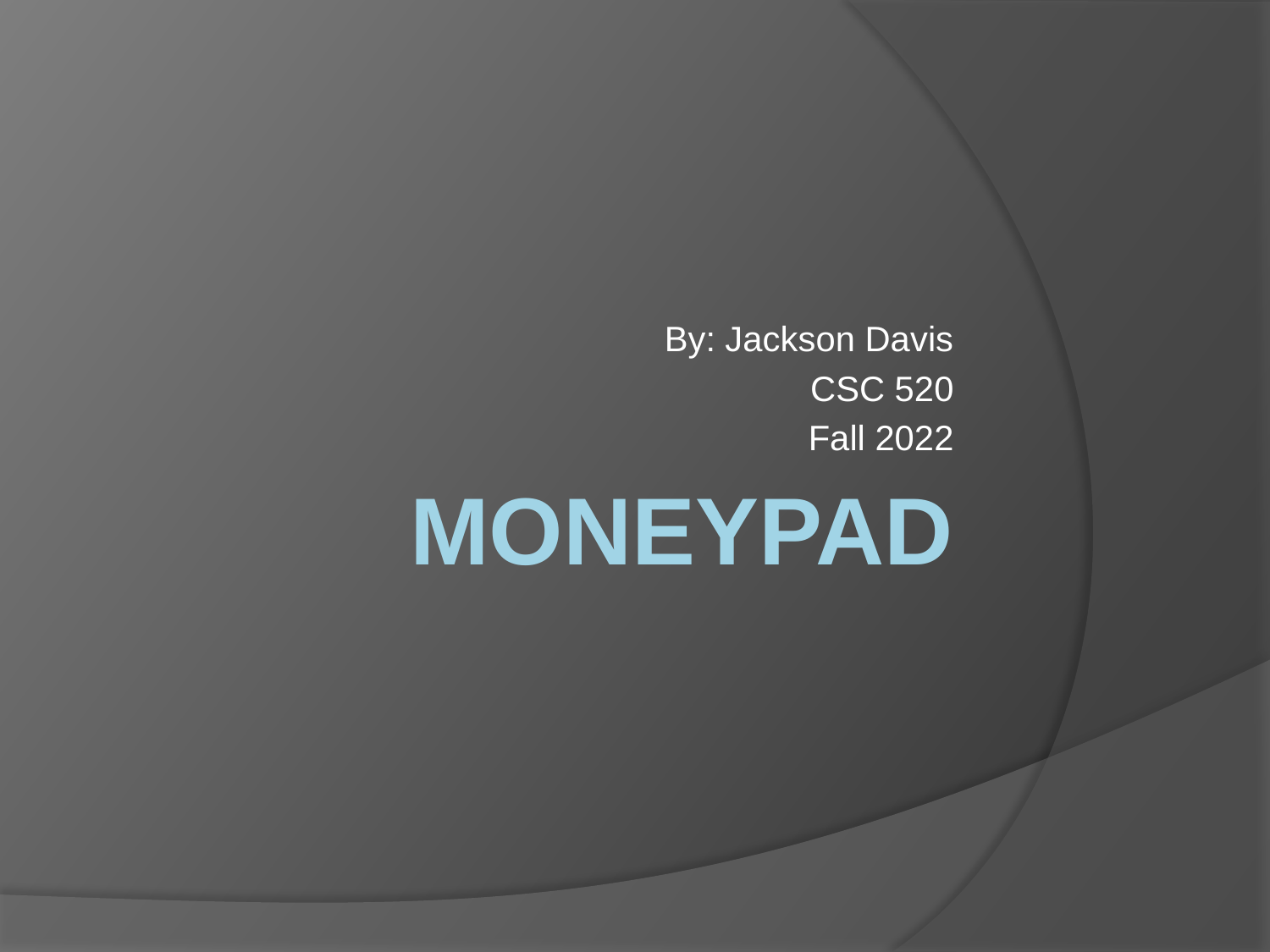

By: Jackson Davis
CSC 520
Fall 2022
# Moneypad